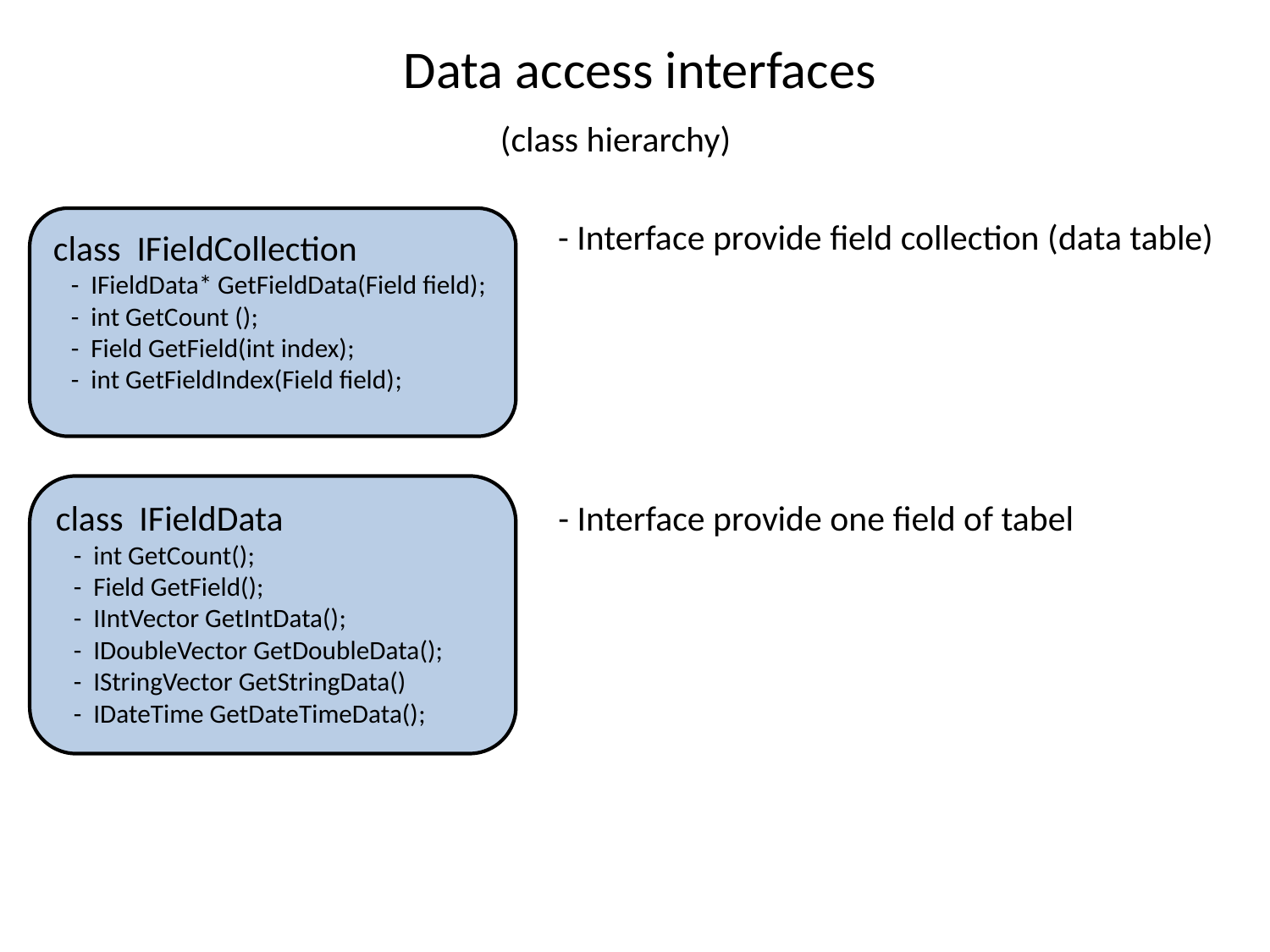

Data access interfaces
          (class hierarchy)
class  IFieldCollection
   -  IFieldData* GetFieldData(Field field);
   -  int GetCount ();
   -  Field GetField(int index);
   -  int GetFieldIndex(Field field);
- Interface provide field collection (data table)
class  IFieldData
   -  int GetCount();
   -  Field GetField();
   -  IIntVector GetIntData();
   -  IDoubleVector GetDoubleData();
   -  IStringVector GetStringData()
   -  IDateTime GetDateTimeData();
- Interface provide one field of tabel